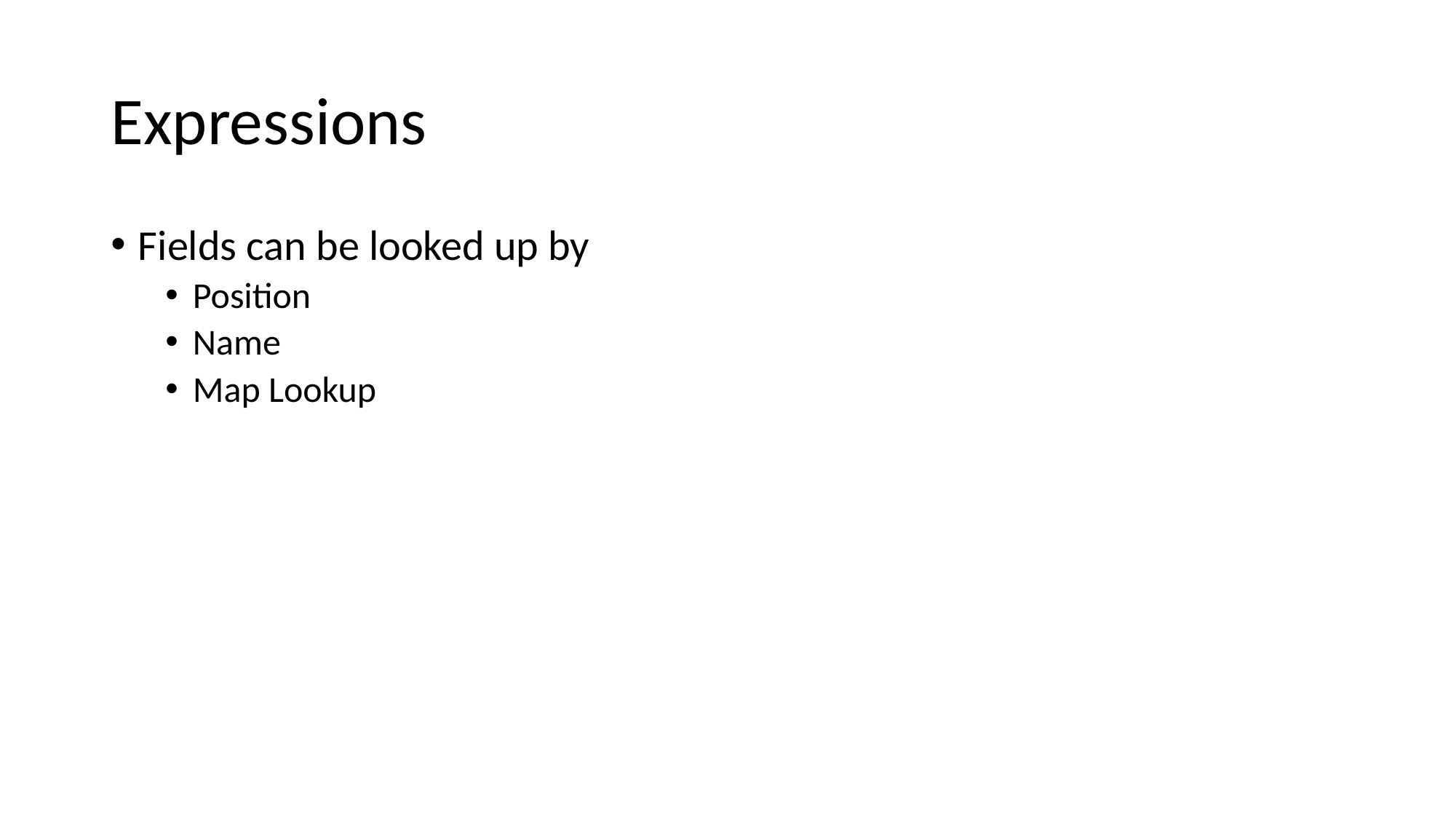

# Expressions
Fields can be looked up by
Position
Name
Map Lookup